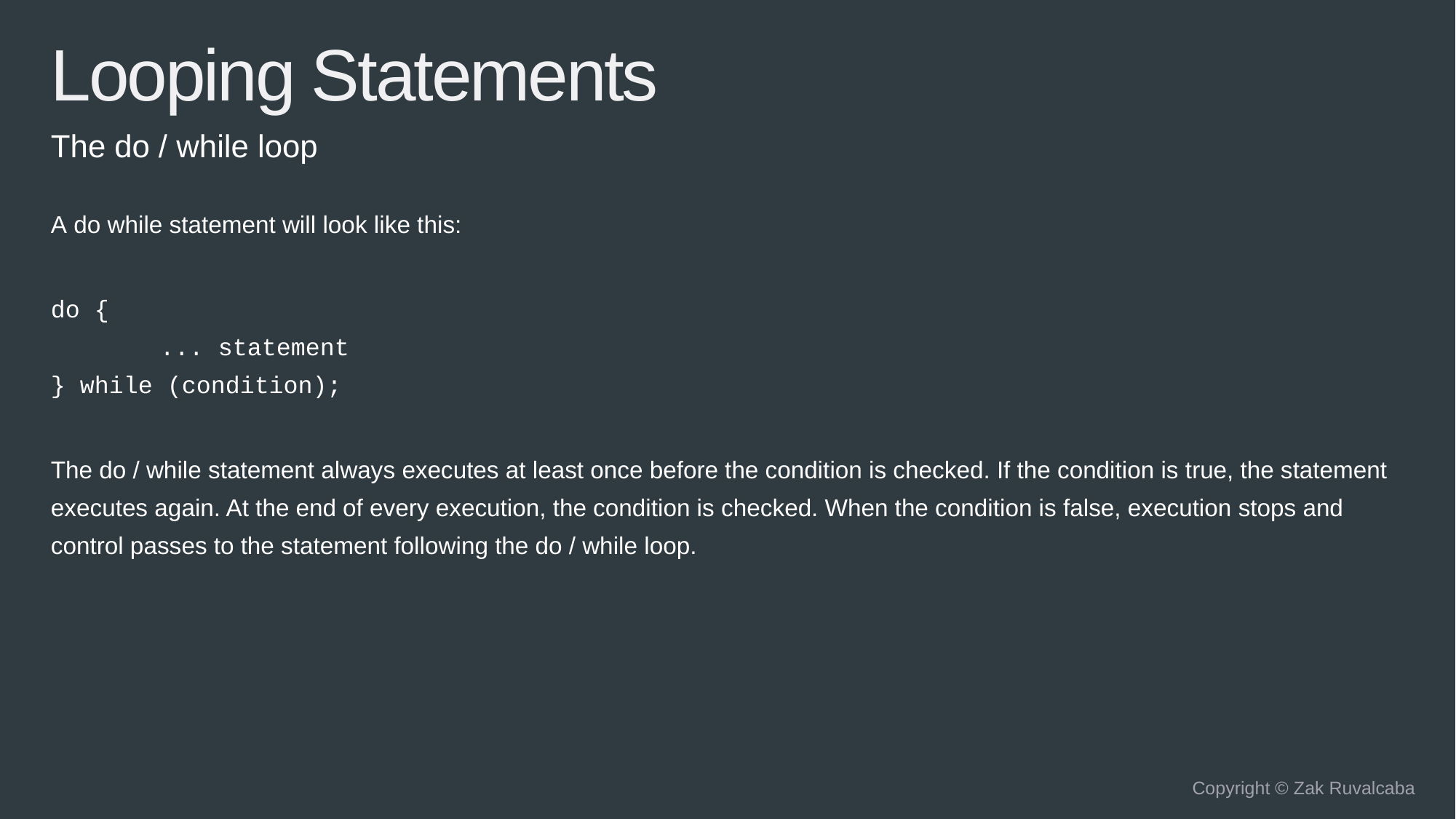

# Looping Statements
The do / while loop
A do while statement will look like this:

do {
	... statement
} while (condition);

The do / while statement always executes at least once before the condition is checked. If the condition is true, the statement executes again. At the end of every execution, the condition is checked. When the condition is false, execution stops and control passes to the statement following the do / while loop.